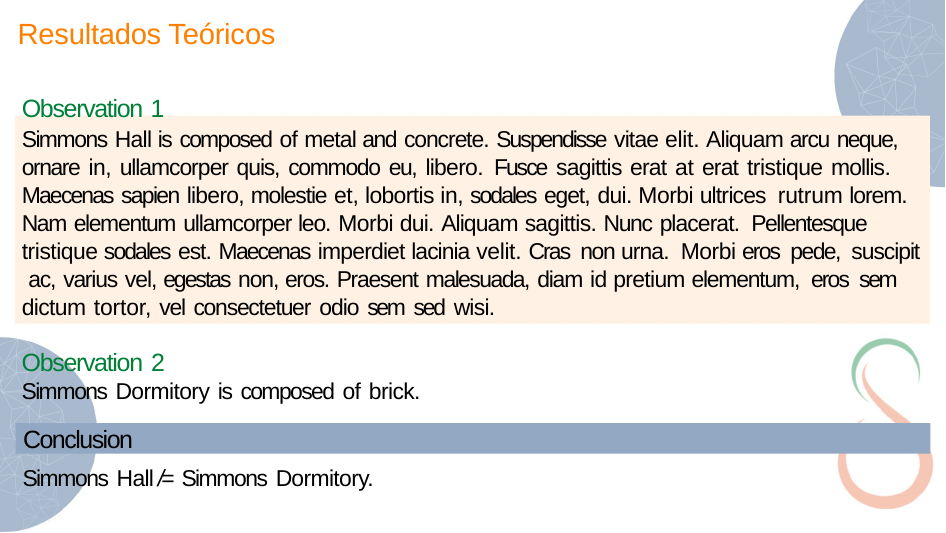

# Resultados Teóricos
Observation 1
Simmons Hall is composed of metal and concrete. Suspendisse vitae elit. Aliquam arcu neque,  ornare in, ullamcorper quis, commodo eu, libero. Fusce sagittis erat at erat tristique mollis.
Maecenas sapien libero, molestie et, lobortis in, sodales eget, dui. Morbi ultrices rutrum lorem.  Nam elementum ullamcorper leo. Morbi dui. Aliquam sagittis. Nunc placerat. Pellentesque  tristique sodales est. Maecenas imperdiet lacinia velit. Cras non urna. Morbi eros pede, suscipit  ac, varius vel, egestas non, eros. Praesent malesuada, diam id pretium elementum, eros sem  dictum tortor, vel consectetuer odio sem sed wisi.

Observation 2
Simmons Dormitory is composed of brick.
Conclusion
Simmons Hall ̸= Simmons Dormitory.